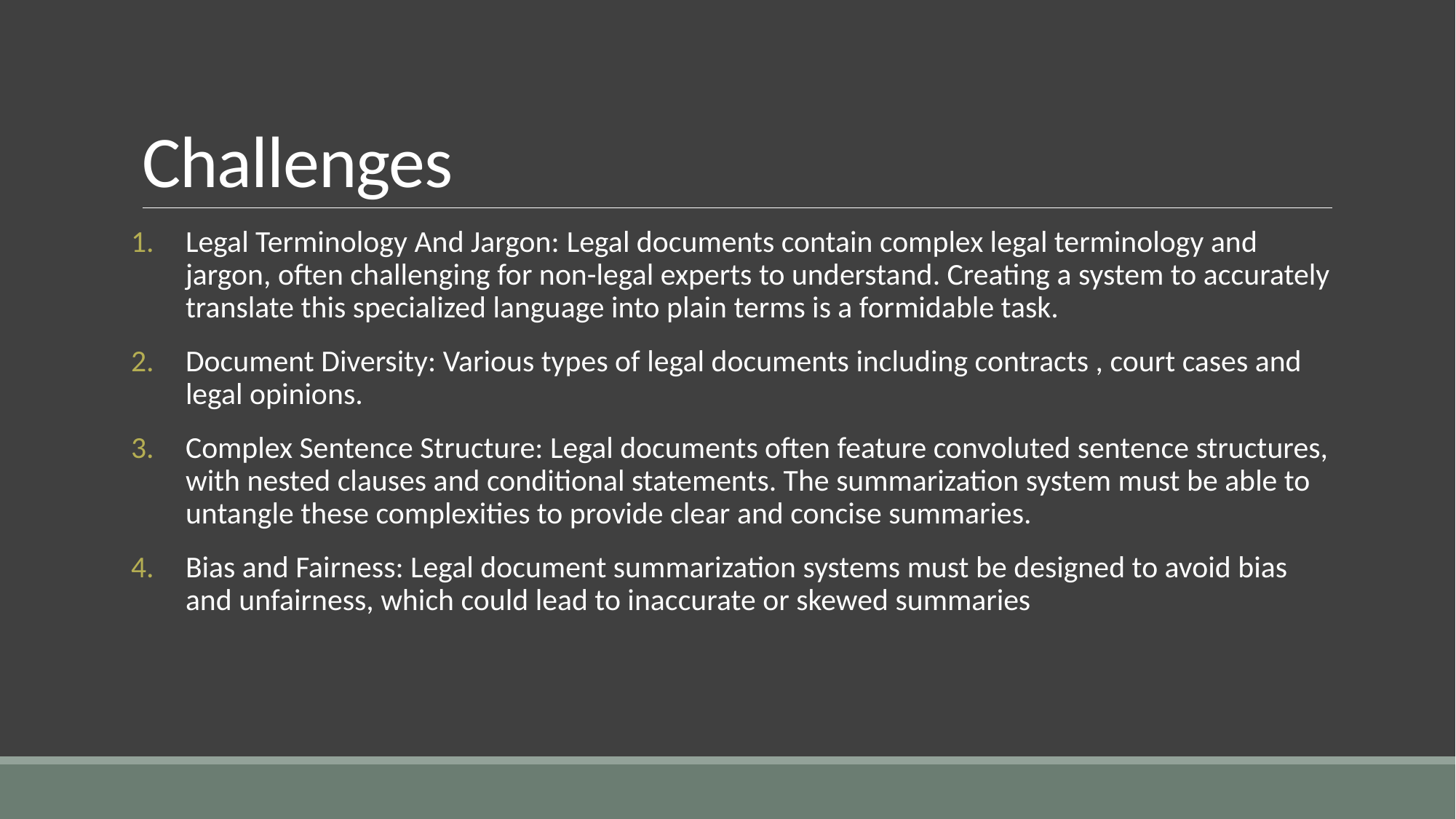

# Challenges
Legal Terminology And Jargon: Legal documents contain complex legal terminology and jargon, often challenging for non-legal experts to understand. Creating a system to accurately translate this specialized language into plain terms is a formidable task.
Document Diversity: Various types of legal documents including contracts , court cases and legal opinions.
Complex Sentence Structure: Legal documents often feature convoluted sentence structures, with nested clauses and conditional statements. The summarization system must be able to untangle these complexities to provide clear and concise summaries.
Bias and Fairness: Legal document summarization systems must be designed to avoid bias and unfairness, which could lead to inaccurate or skewed summaries